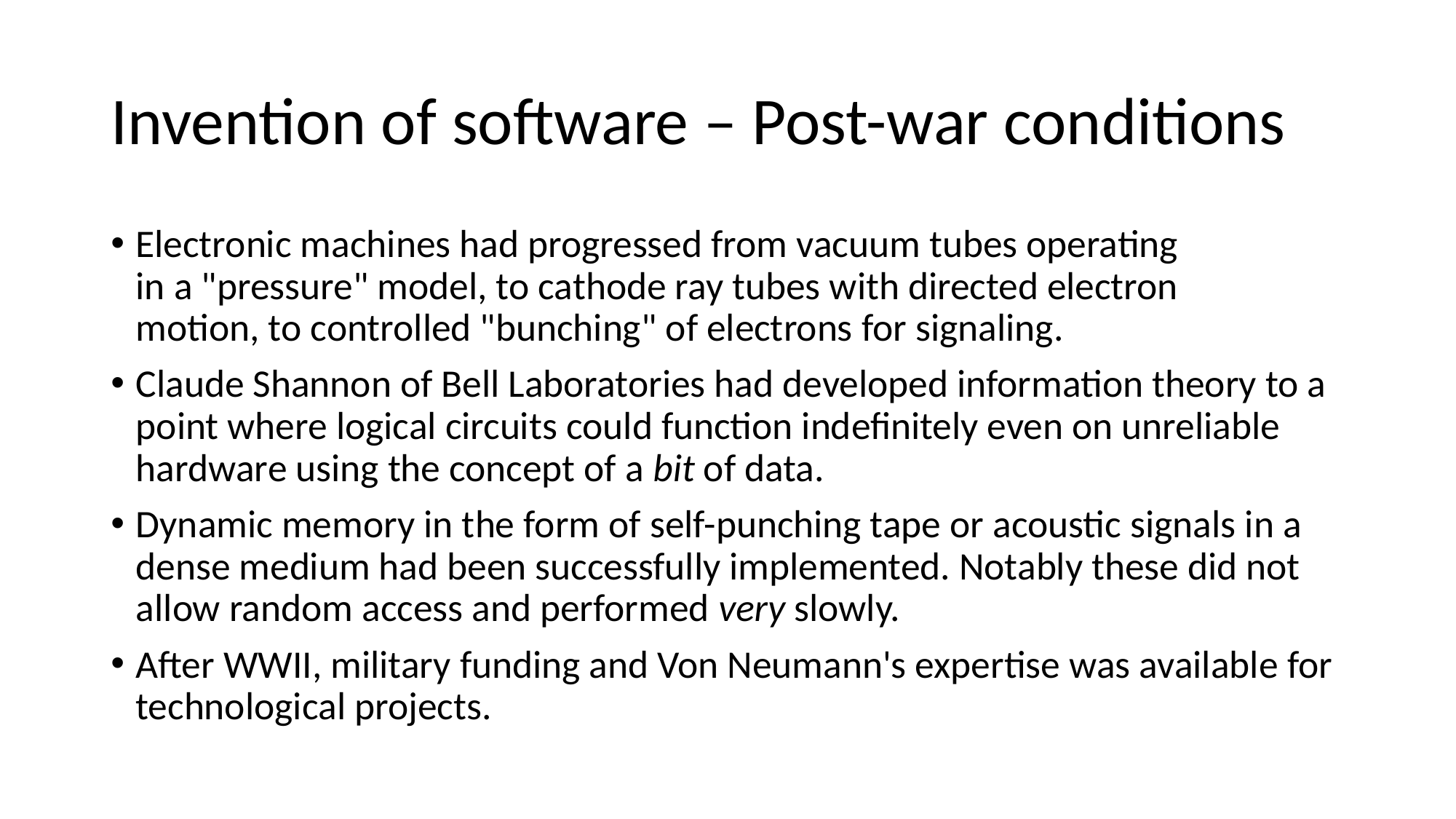

# Invention of software – Post-war conditions
Electronic machines had progressed from vacuum tubes operating in a "pressure" model, to cathode ray tubes with directed electron motion, to controlled "bunching" of electrons for signaling.
Claude Shannon of Bell Laboratories had developed information theory to a point where logical circuits could function indefinitely even on unreliable hardware using the concept of a bit of data.
Dynamic memory in the form of self-punching tape or acoustic signals in a dense medium had been successfully implemented. Notably these did not allow random access and performed very slowly.
After WWII, military funding and Von Neumann's expertise was available for technological projects.